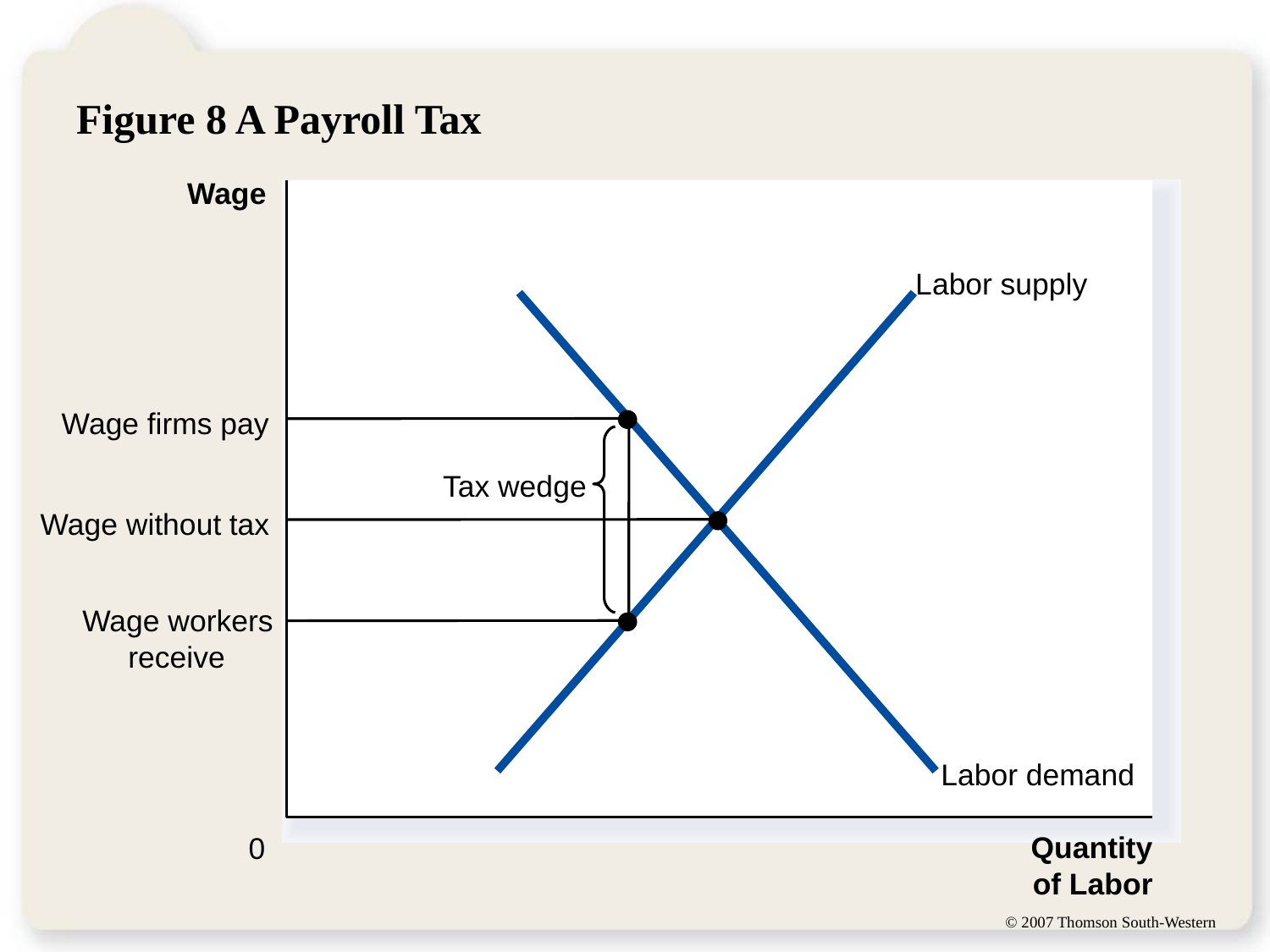

# Figure 8 A Payroll Tax
Wage

Labor supply
 Labor demand
Wage firms pay

Tax wedge
Wage without tax

Wage workers

receive
Quantity
0
of Labor